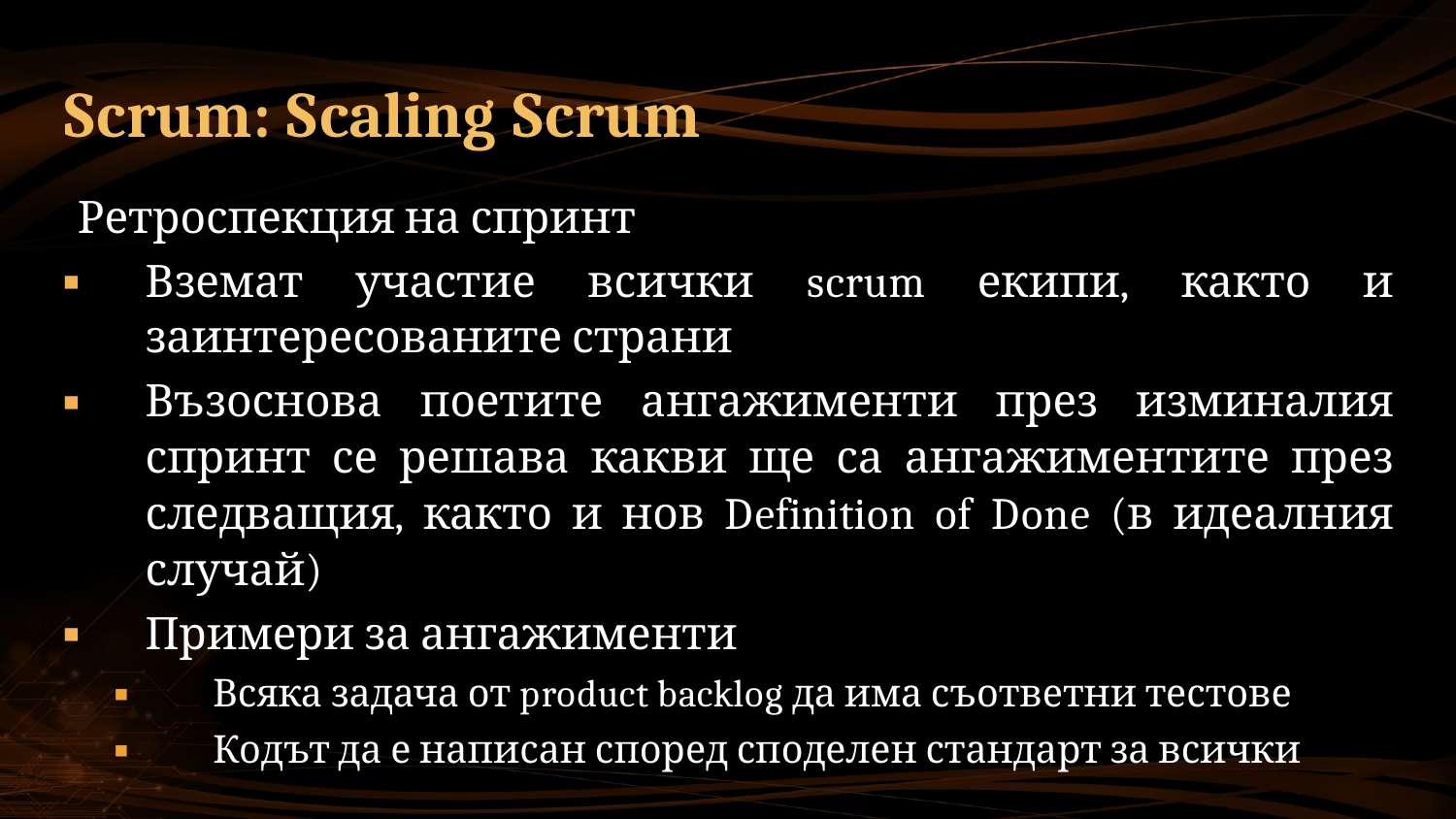

# Scrum: Scaling Scrum
Ретроспекция на спринт
Вземат участие всички scrum екипи, както и заинтересованите страни
Възоснова поетите ангажименти през изминалия спринт се решава какви ще са ангажиментите през следващия, както и нов Definition of Done (в идеалния случай)
Примери за ангажименти
Всяка задача от product backlog да има съответни тестове
Кодът да е написан според споделен стандарт за всички